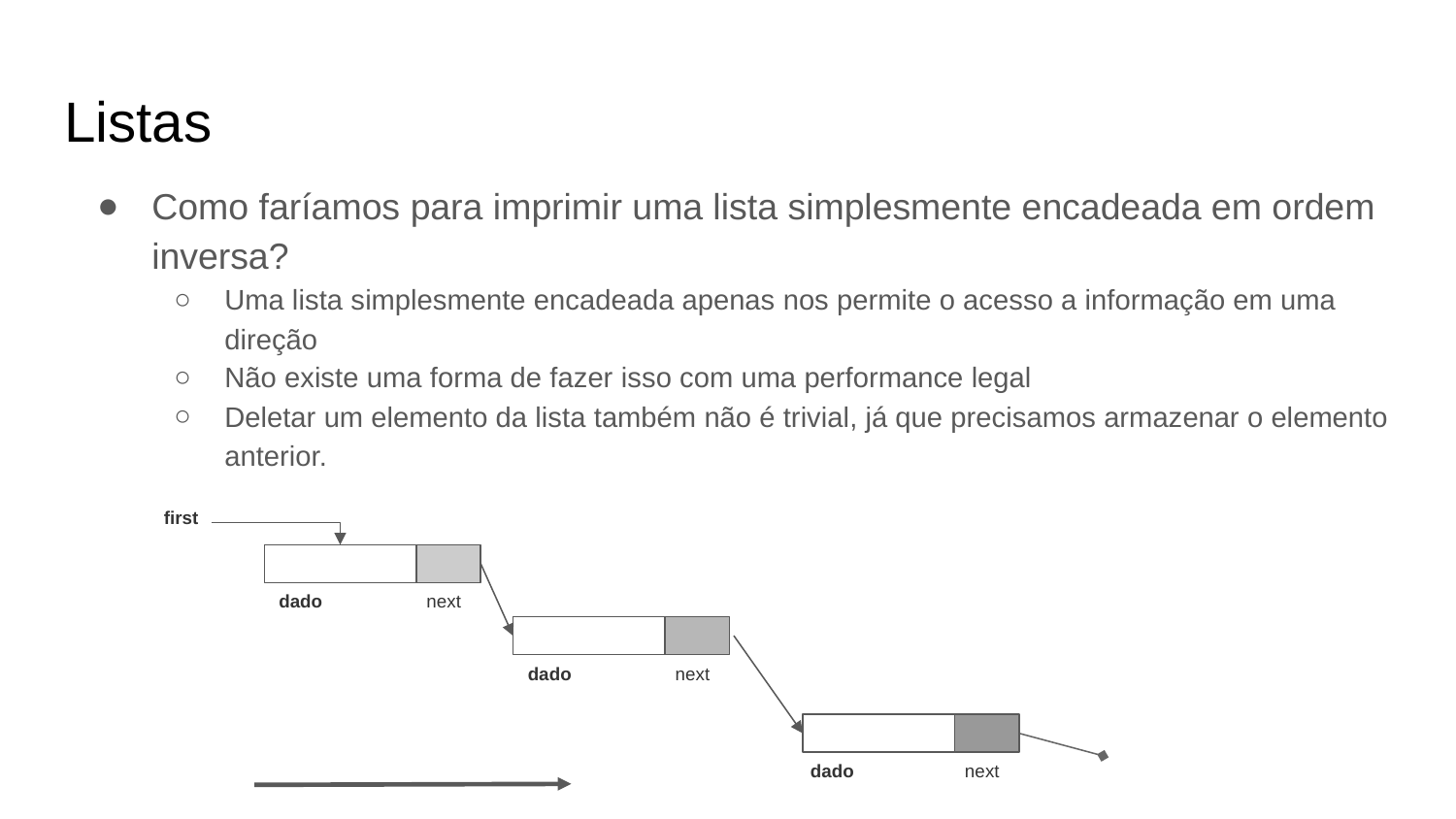

Listas
Como faríamos para imprimir uma lista simplesmente encadeada em ordem inversa?
Uma lista simplesmente encadeada apenas nos permite o acesso a informação em uma direção
Não existe uma forma de fazer isso com uma performance legal
Deletar um elemento da lista também não é trivial, já que precisamos armazenar o elemento anterior.

first

dado
next

dado
next

dado
next